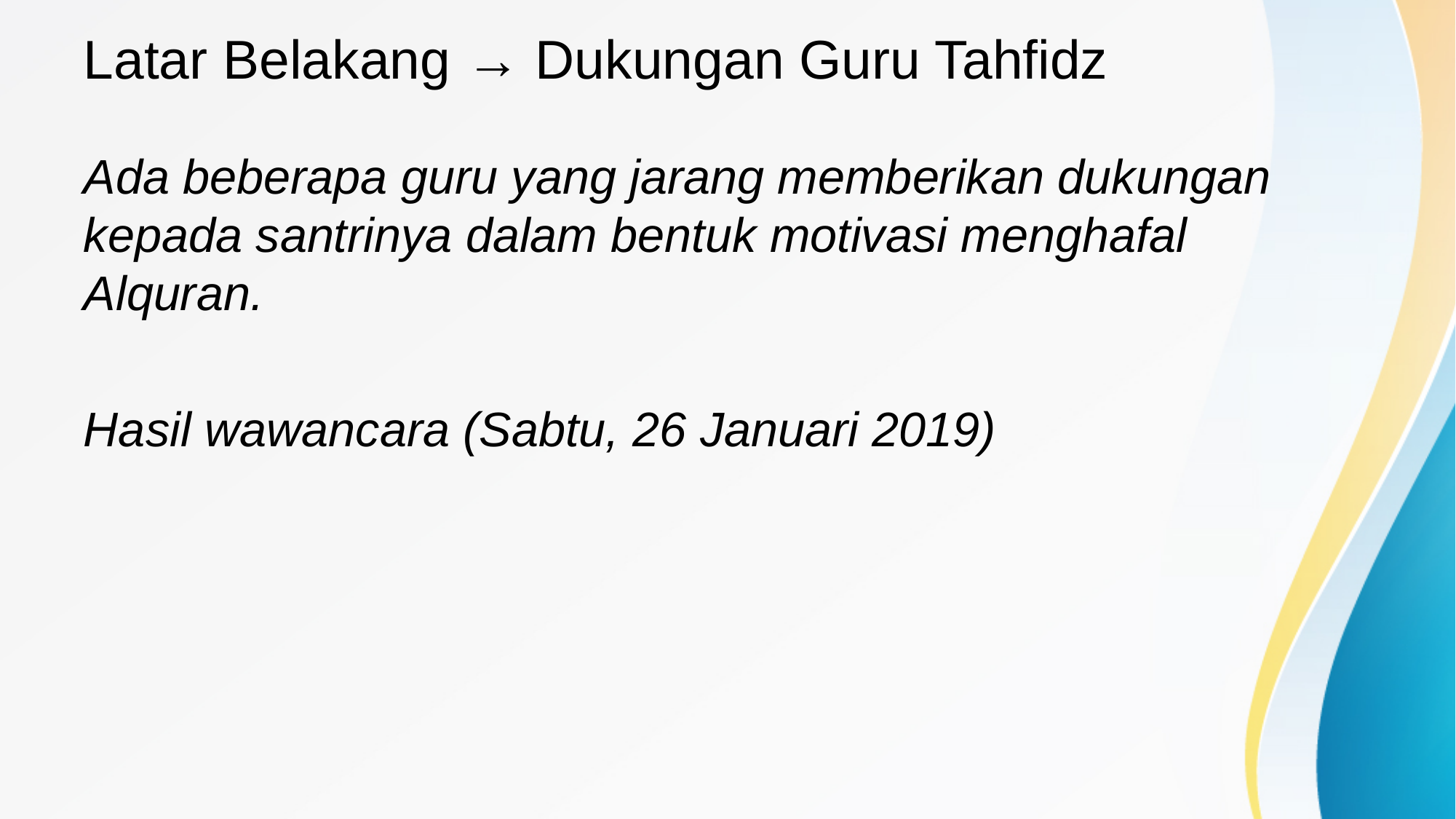

# Latar Belakang → Dukungan Guru Tahfidz
Ada beberapa guru yang jarang memberikan dukungan kepada santrinya dalam bentuk motivasi menghafal Alquran.

Hasil wawancara (Sabtu, 26 Januari 2019)